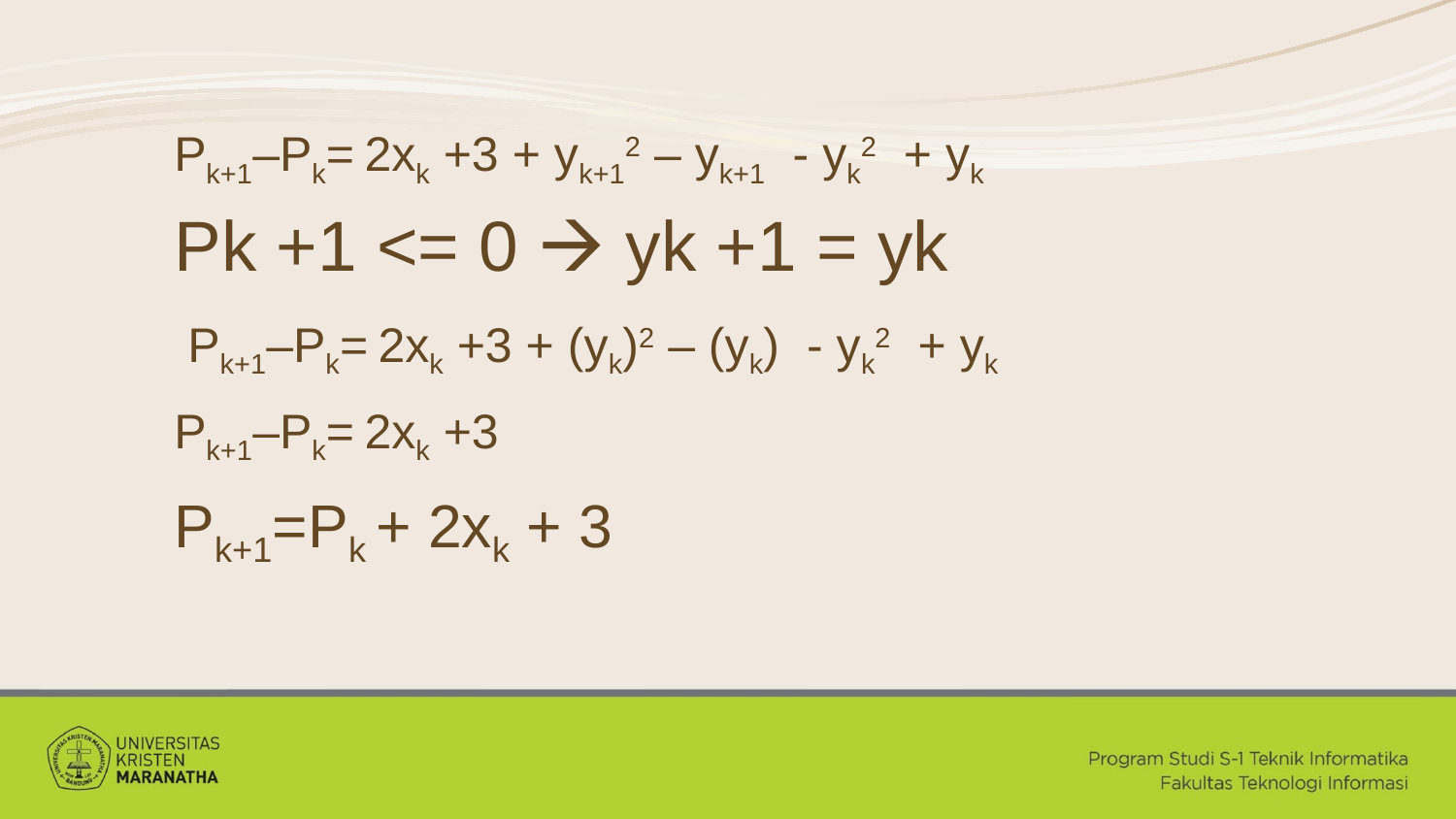

Pk+1–Pk= 2xk +3 + yk+12 – yk+1  - yk2  + yk
Pk +1 <= 0 🡪 yk +1 = yk
 Pk+1–Pk= 2xk +3 + (yk)2 – (yk)  - yk2  + yk
Pk+1–Pk= 2xk +3
Pk+1=Pk + 2xk + 3